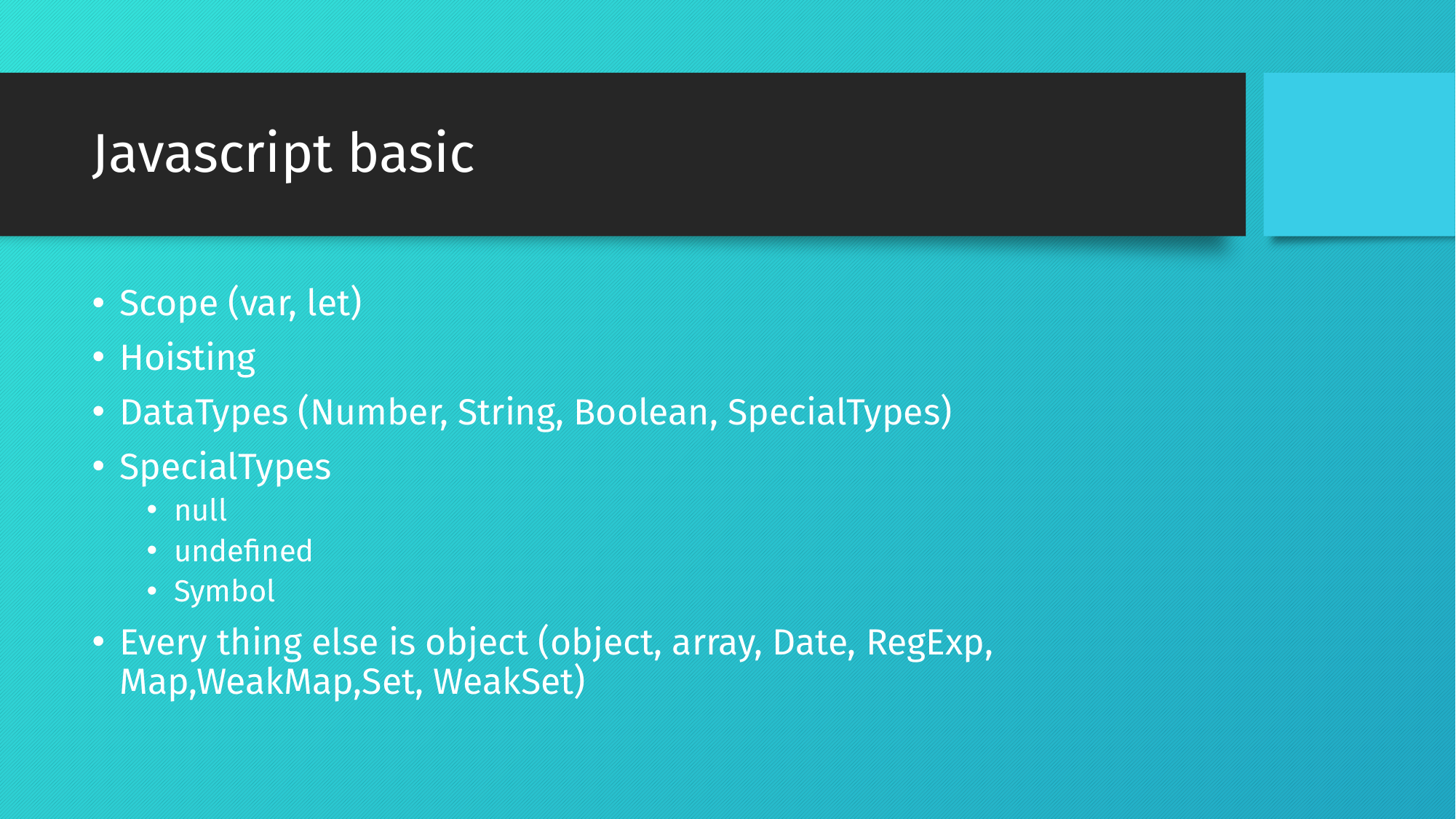

# Javascript basic
Scope (var, let)
Hoisting
DataTypes (Number, String, Boolean, SpecialTypes)
SpecialTypes
null
undefined
Symbol
Every thing else is object (object, array, Date, RegExp, Map,WeakMap,Set, WeakSet)